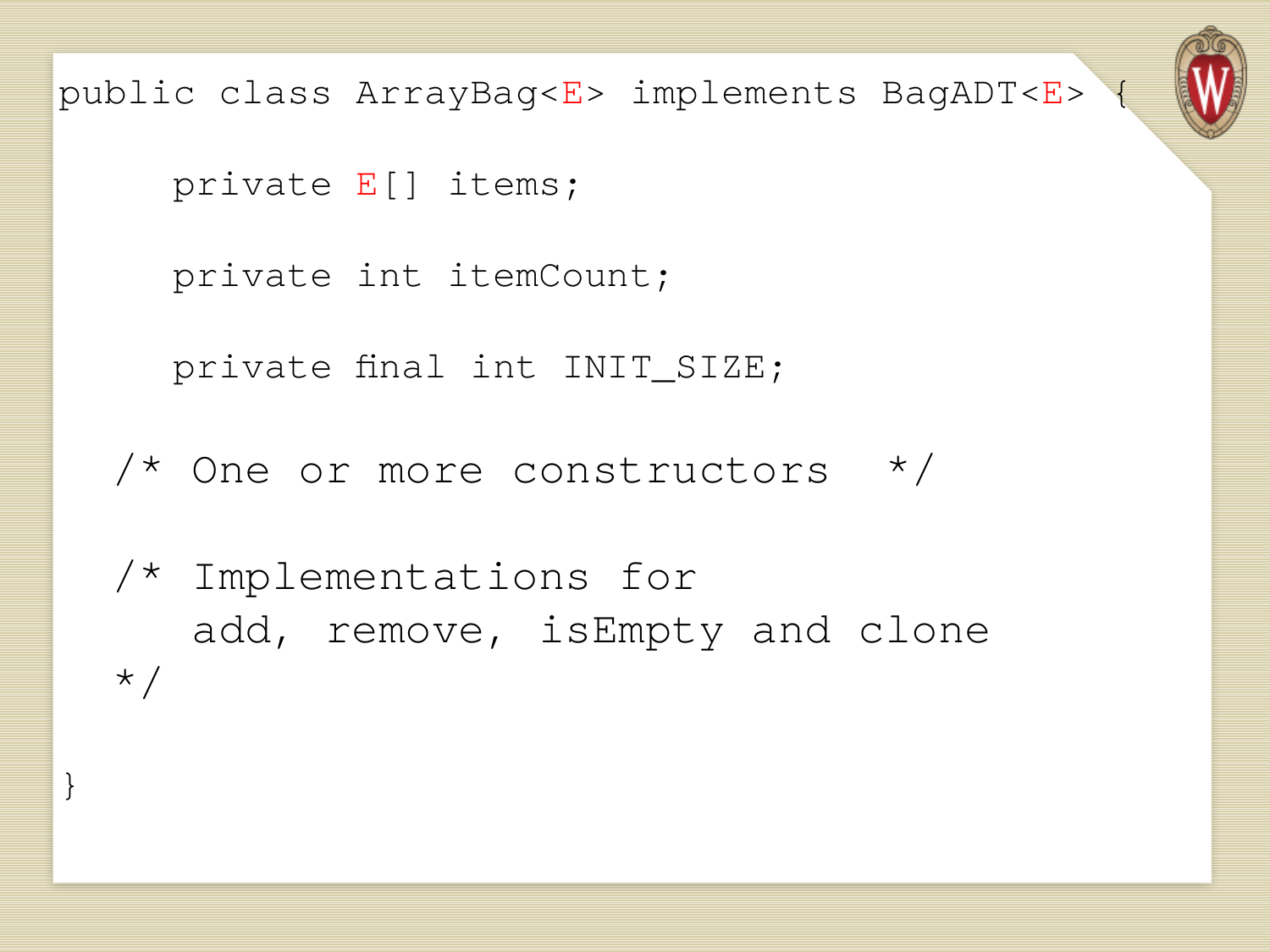

# public class ArrayBag<E> implements BagADT<E> { private E[] items; private int itemCount; private final int INIT_SIZE; /* One or more constructors  */ /* Implementations for add, remove, isEmpty and clone */ }